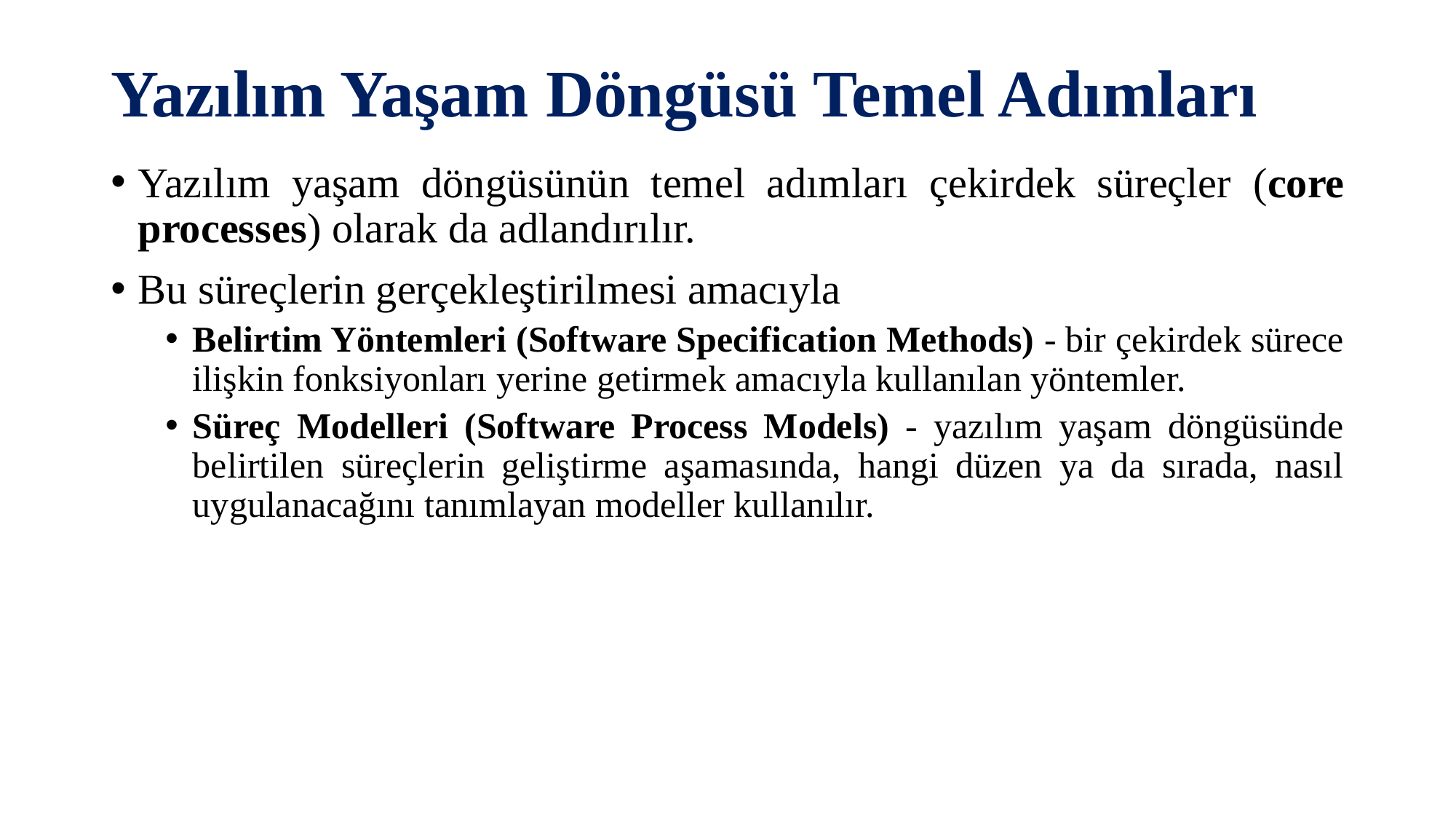

# Yazılım Yaşam Döngüsü Temel Adımları
Yazılım yaşam döngüsünün temel adımları çekirdek süreçler (core processes) olarak da adlandırılır.
Bu süreçlerin gerçekleştirilmesi amacıyla
Belirtim Yöntemleri (Software Specification Methods) - bir çekirdek sürece ilişkin fonksiyonları yerine getirmek amacıyla kullanılan yöntemler.
Süreç Modelleri (Software Process Models) - yazılım yaşam döngüsünde belirtilen süreçlerin geliştirme aşamasında, hangi düzen ya da sırada, nasıl uygulanacağını tanımlayan modeller kullanılır.